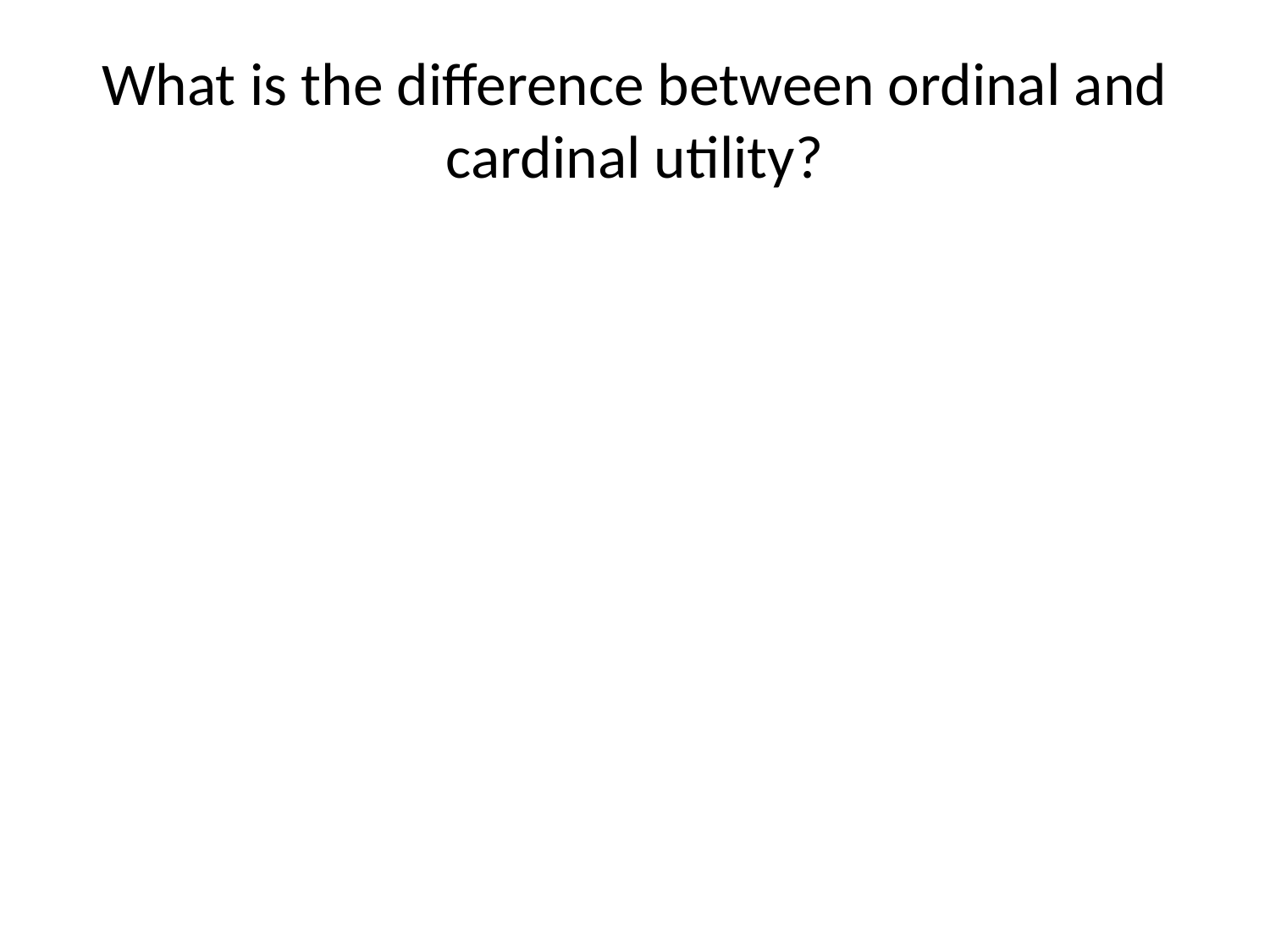

# What is the difference between ordinal and cardinal utility?